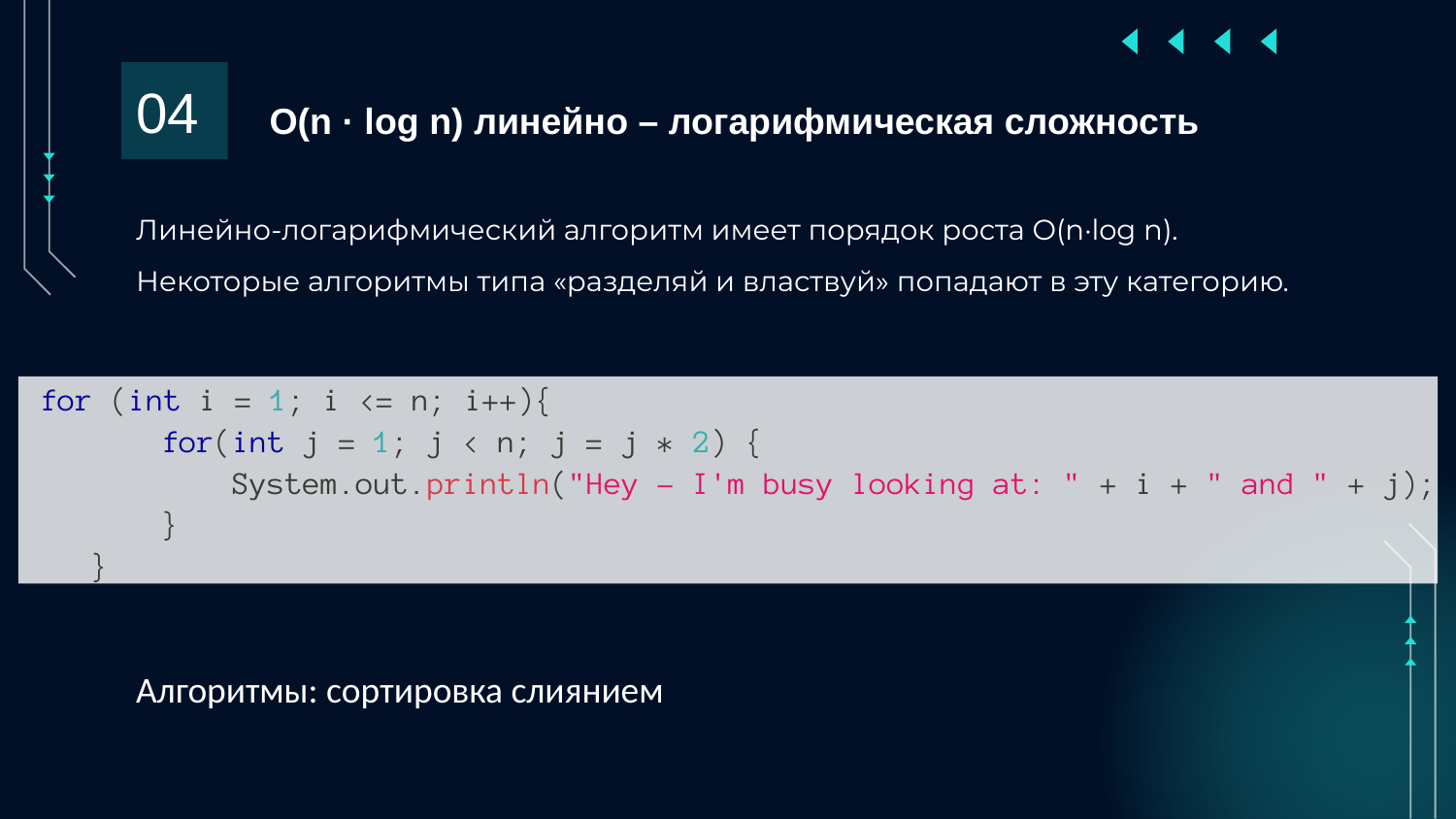

04
# O(n · log n) линейно – логарифмическая сложность
Линейно-логарифмический алгоритм имеет порядок роста O(n·log n). Некоторые алгоритмы типа «разделяй и властвуй» попадают в эту категорию.
for (int i = 1; i <= n; i++){
    for(int j = 1; j < n; j = j * 2) {
        System.out.println("Hey - I'm busy looking at: " + i + " and " + j);
    }
}
Алгоритмы: сортировка слиянием